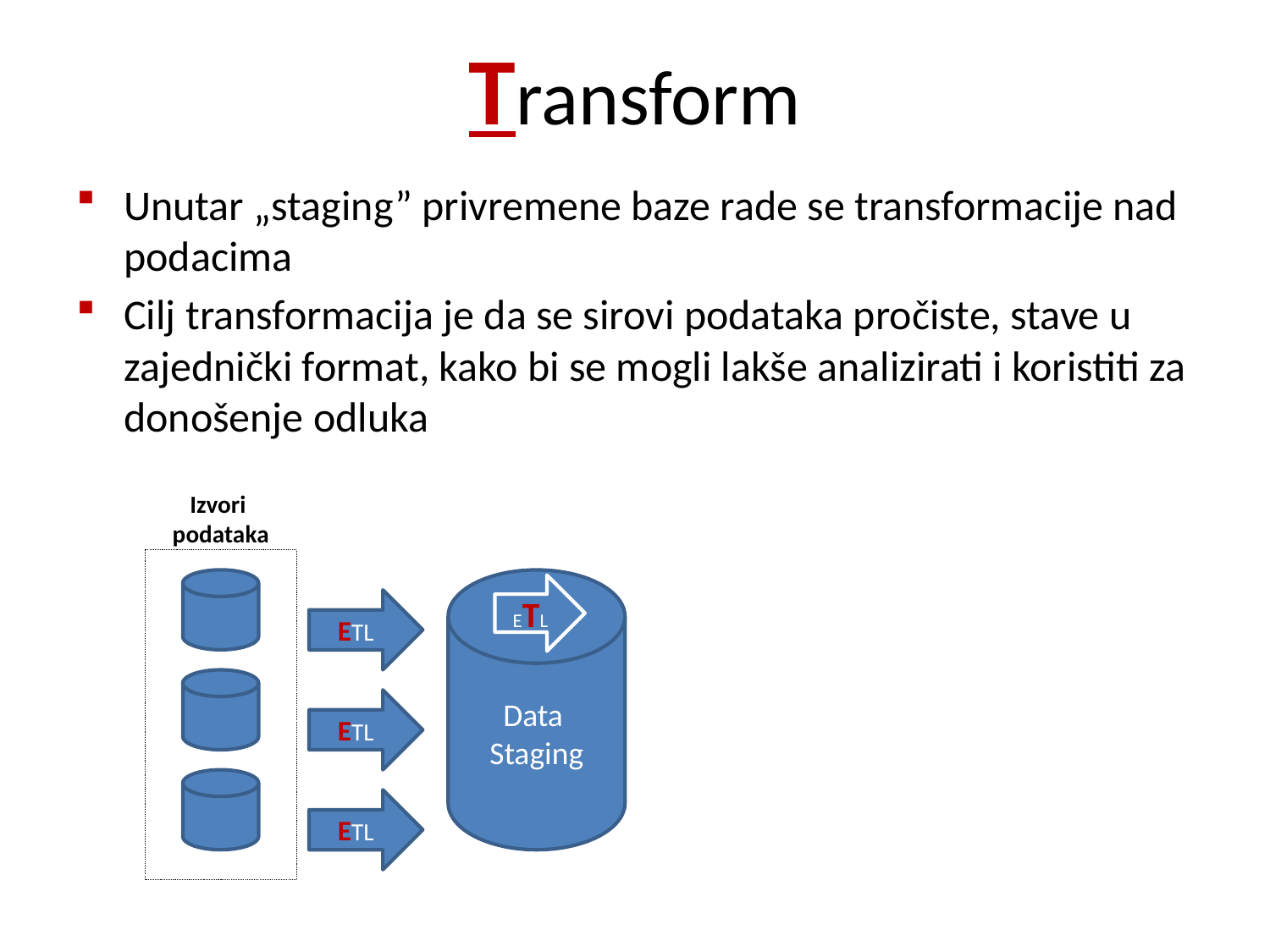

# Transform
Unutar „staging” privremene baze rade se transformacije nad podacima
Cilj transformacija je da se sirovi podataka pročiste, stave u zajednički format, kako bi se mogli lakše analizirati i koristiti za donošenje odluka
Izvori
podataka

Data
Staging
ETL

ETL

ETL
ETL